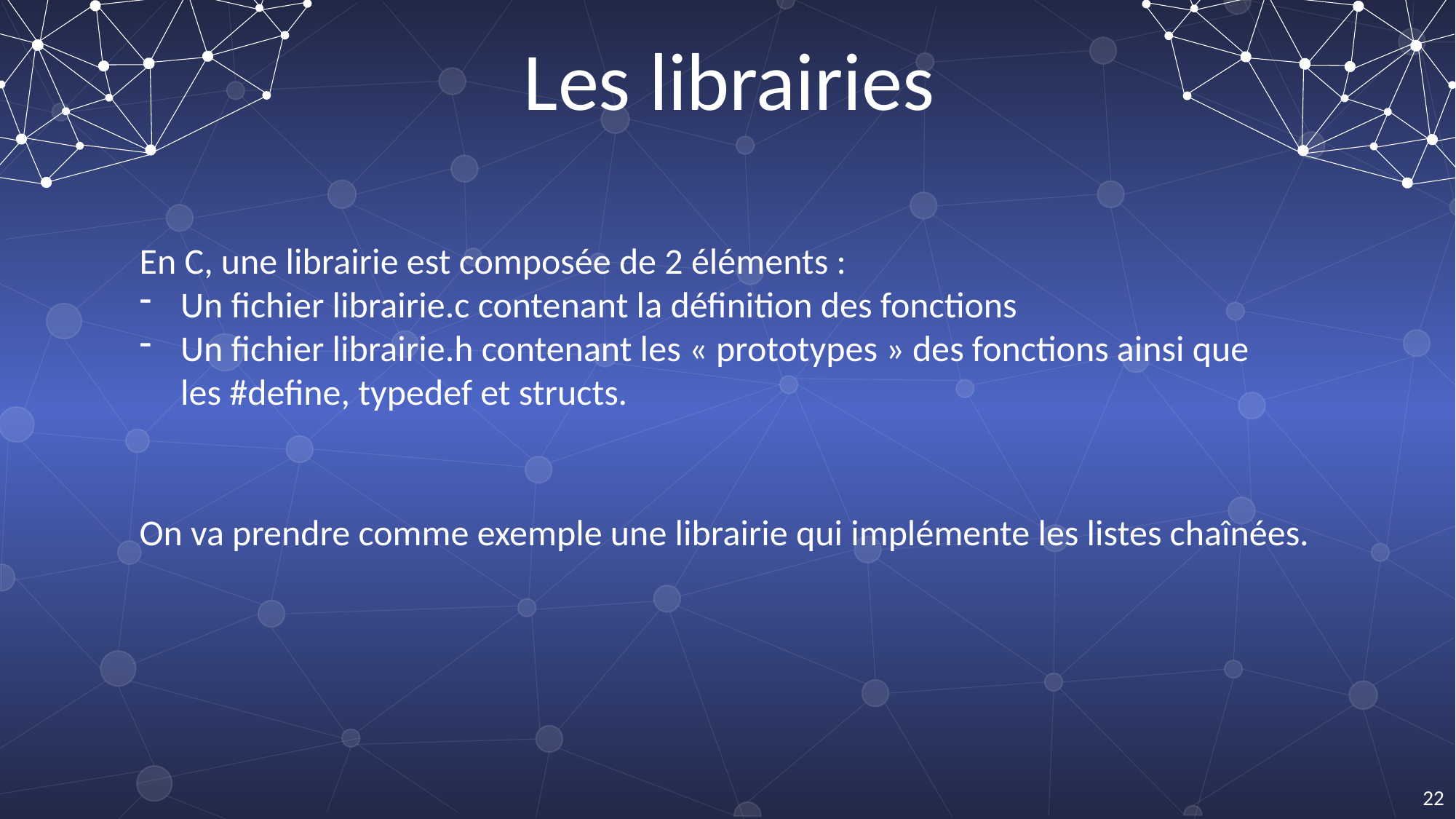

Les librairies
En C, une librairie est composée de 2 éléments :
Un fichier librairie.c contenant la définition des fonctions
Un fichier librairie.h contenant les « prototypes » des fonctions ainsi que les #define, typedef et structs.
On va prendre comme exemple une librairie qui implémente les listes chaînées.
22